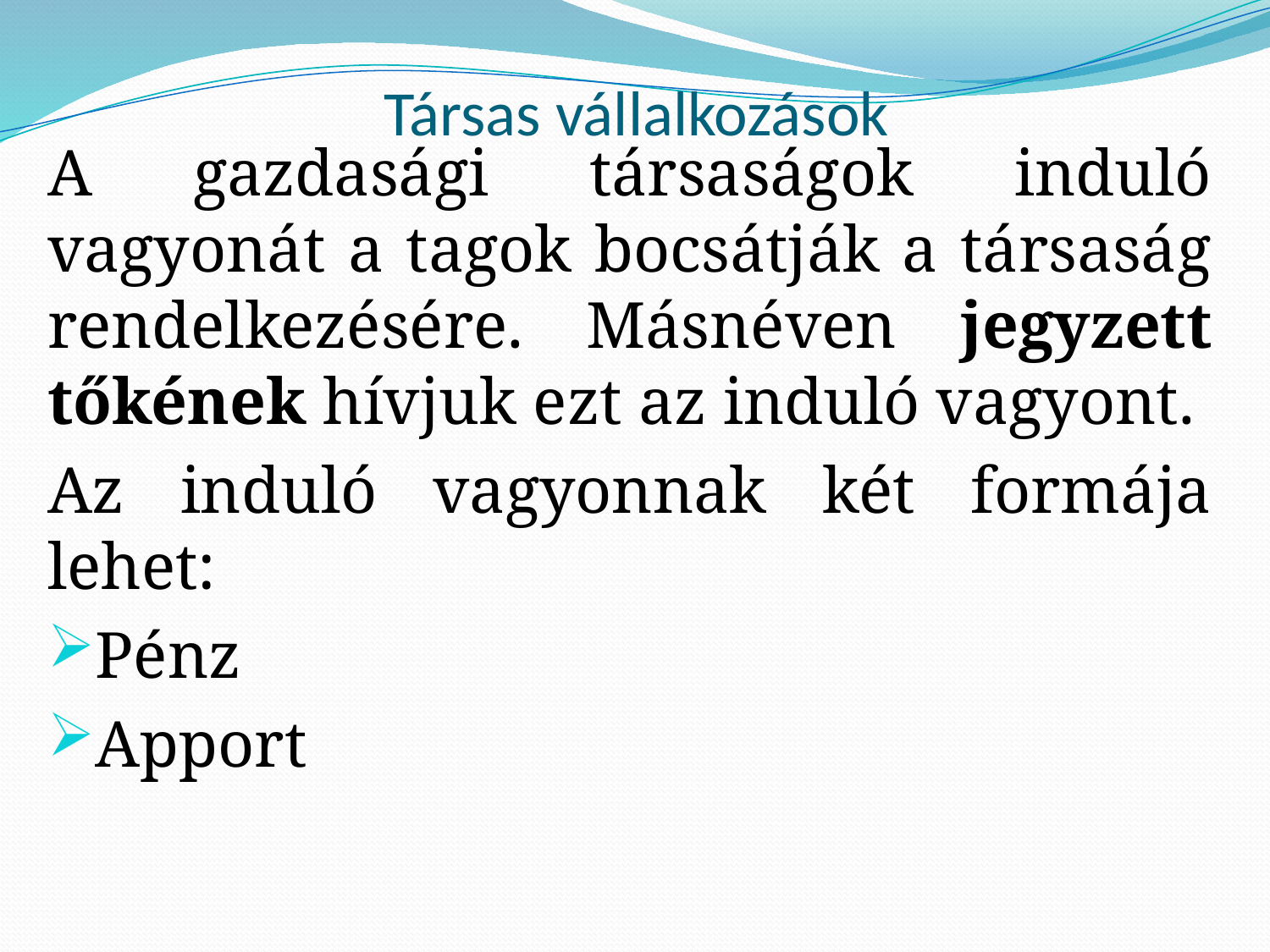

# Társas vállalkozások
A gazdasági társaságok induló vagyonát a tagok bocsátják a társaság rendelkezésére. Másnéven jegyzett tőkének hívjuk ezt az induló vagyont.
Az induló vagyonnak két formája lehet:
Pénz
Apport